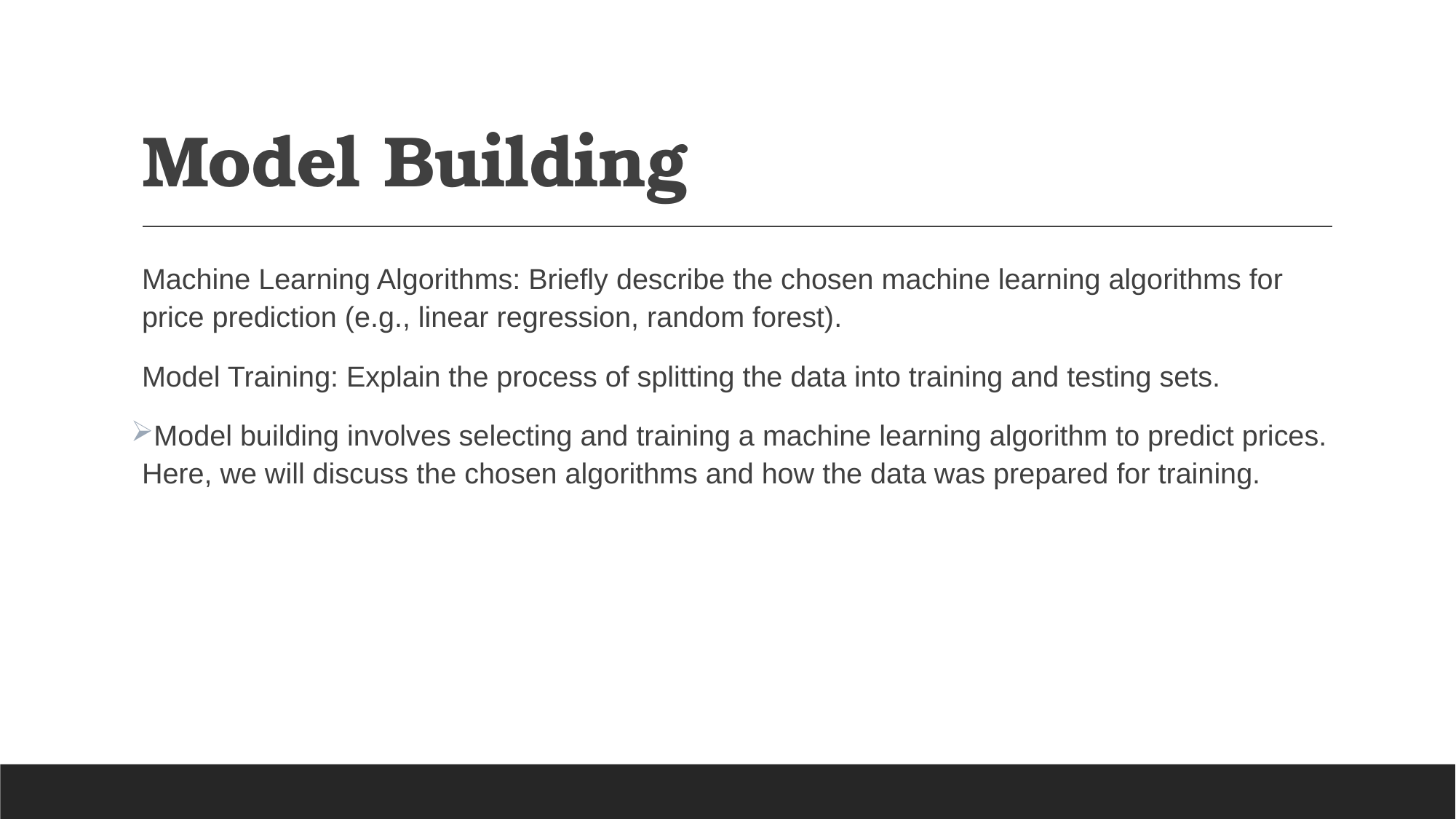

# Model Building
Machine Learning Algorithms: Briefly describe the chosen machine learning algorithms for price prediction (e.g., linear regression, random forest).
Model Training: Explain the process of splitting the data into training and testing sets.
Model building involves selecting and training a machine learning algorithm to predict prices. Here, we will discuss the chosen algorithms and how the data was prepared for training.